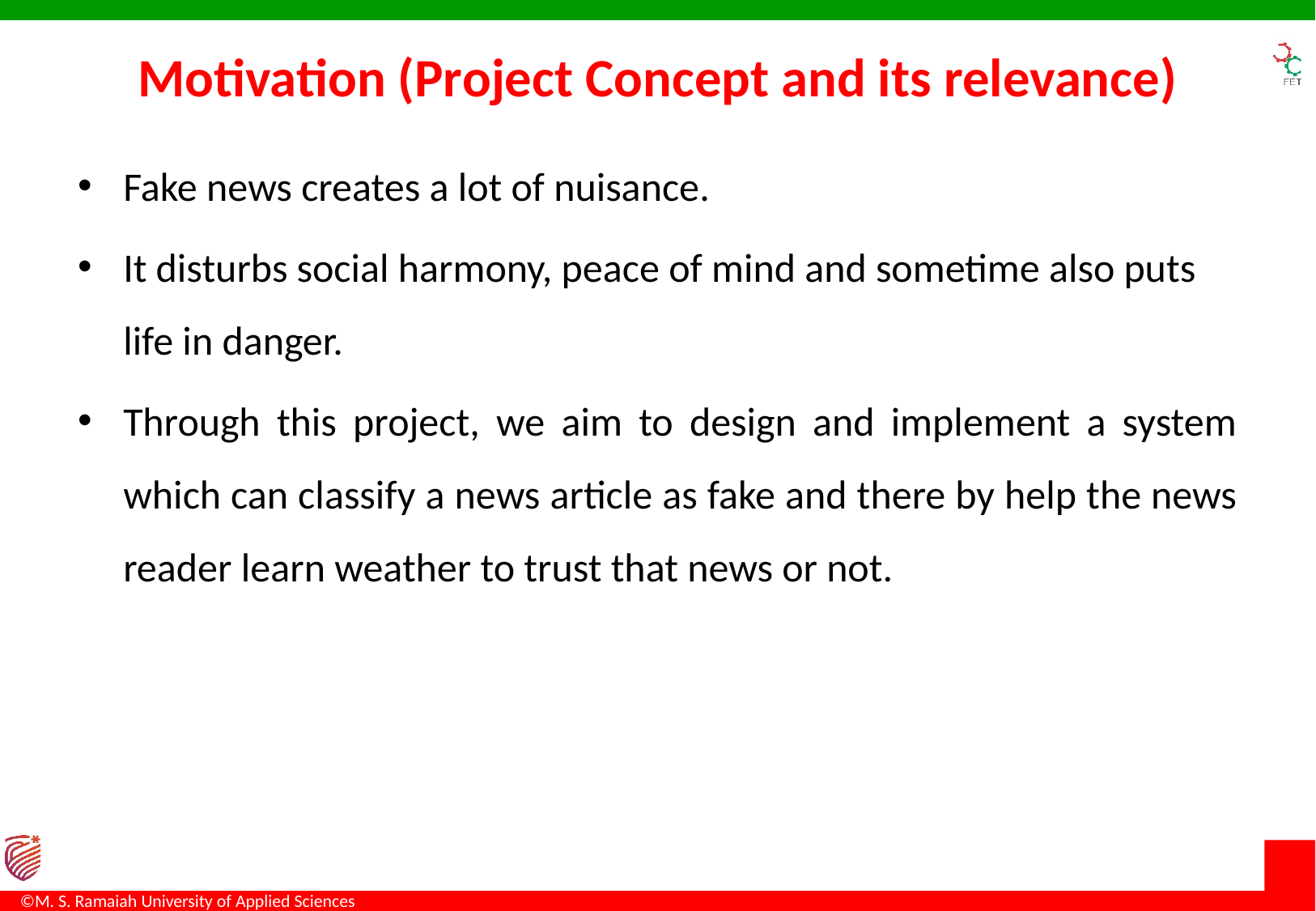

# Motivation (Project Concept and its relevance)
Fake news creates a lot of nuisance.
It disturbs social harmony, peace of mind and sometime also puts life in danger.
Through this project, we aim to design and implement a system which can classify a news article as fake and there by help the news reader learn weather to trust that news or not.